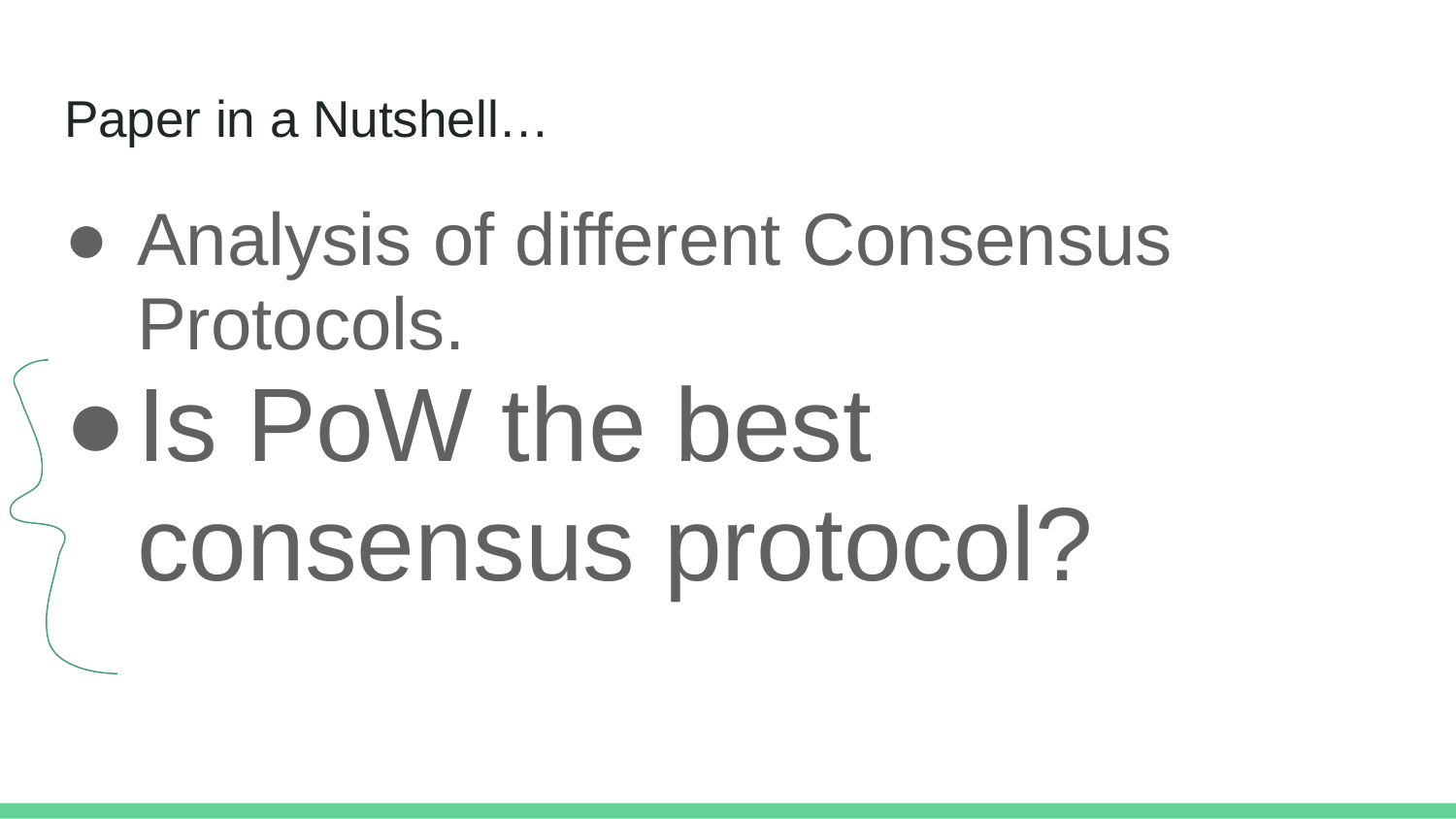

# Paper in a Nutshell…
Analysis of different Consensus Protocols.
Is PoW the best consensus protocol?